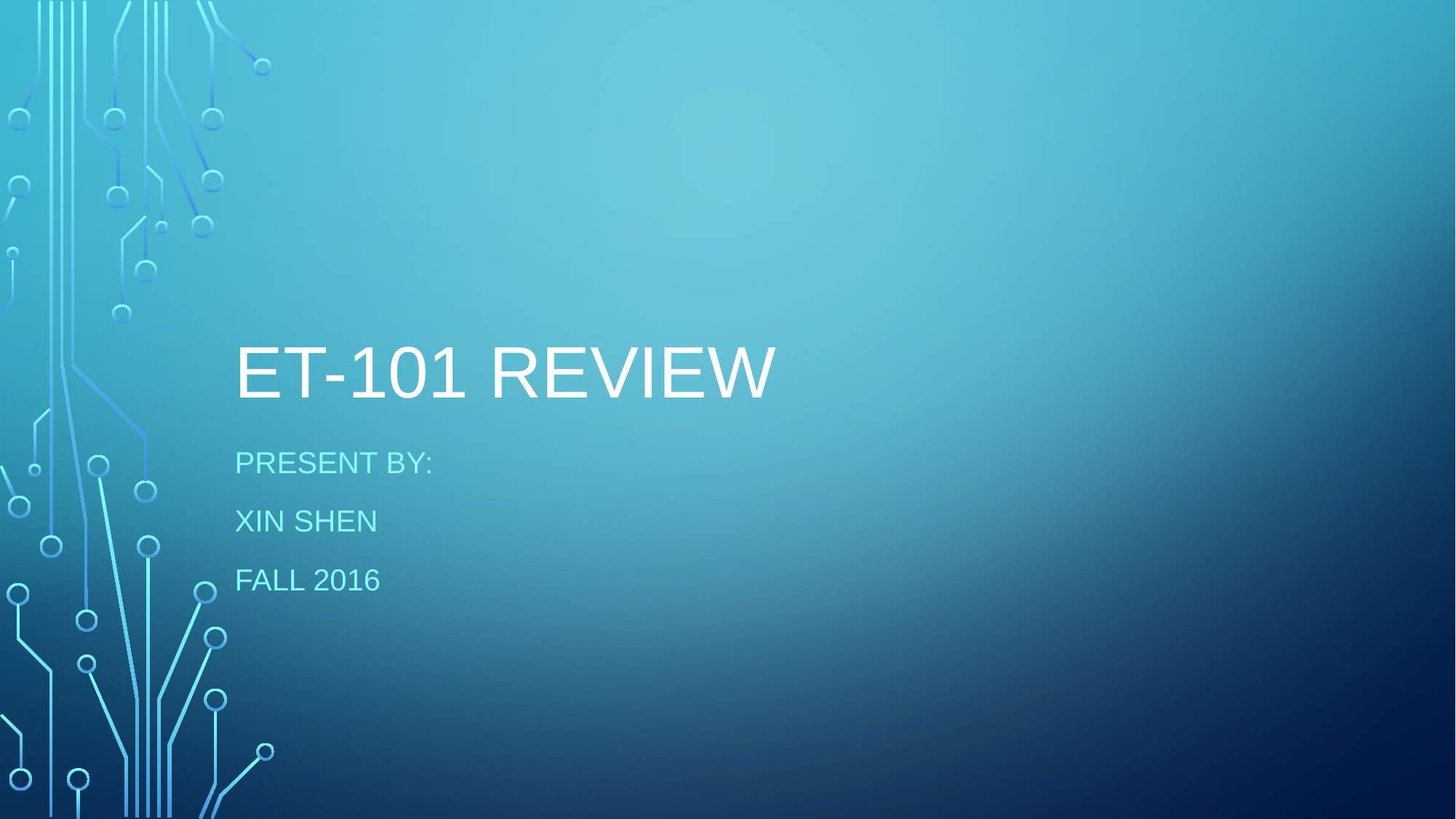

# ET-101 review
Present by:
Xin Shen
Fall 2016